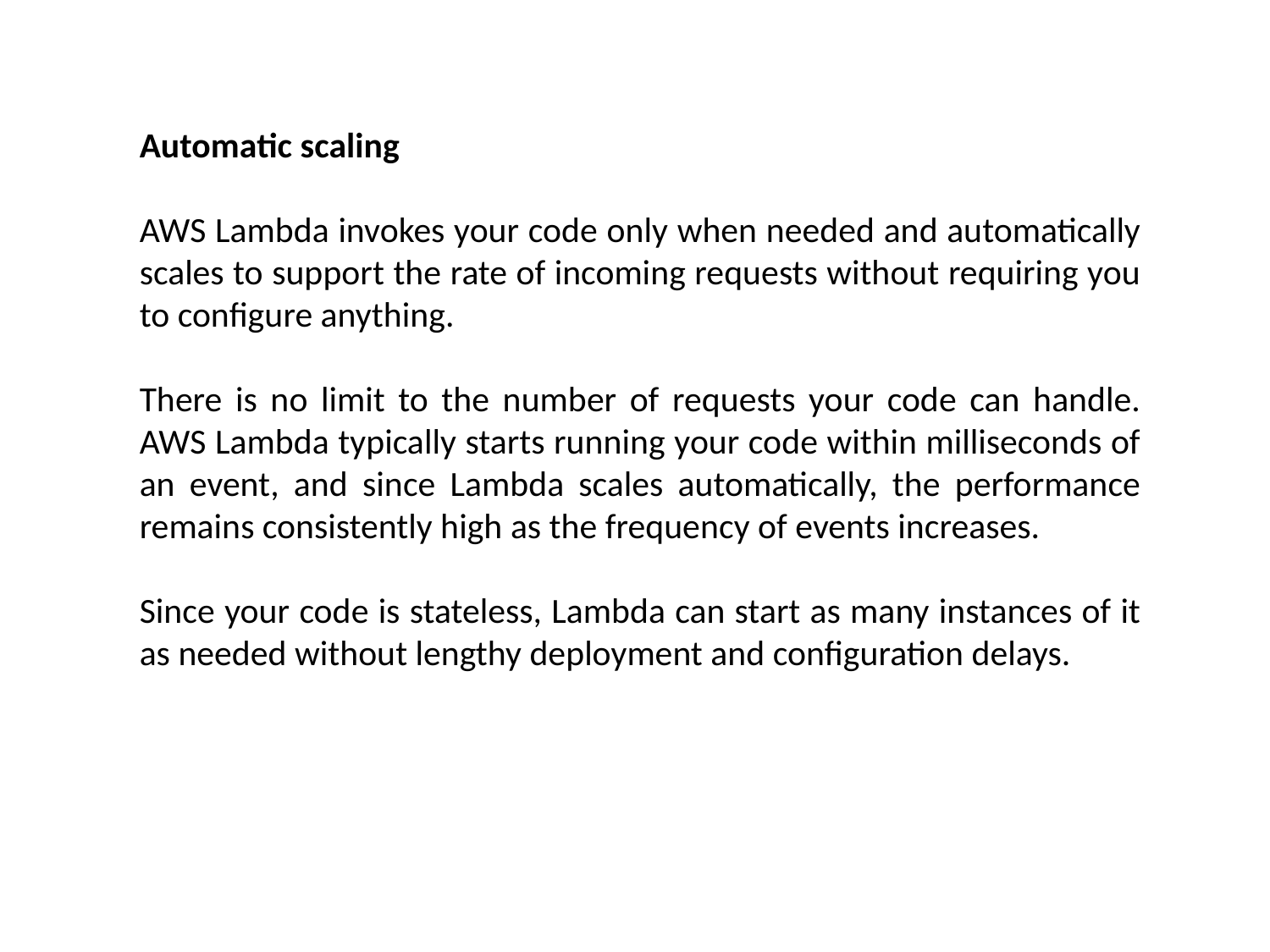

Automatic scaling

AWS Lambda invokes your code only when needed and automatically scales to support the rate of incoming requests without requiring you to configure anything.

There is no limit to the number of requests your code can handle. AWS Lambda typically starts running your code within milliseconds of an event, and since Lambda scales automatically, the performance remains consistently high as the frequency of events increases.

Since your code is stateless, Lambda can start as many instances of it as needed without lengthy deployment and configuration delays.